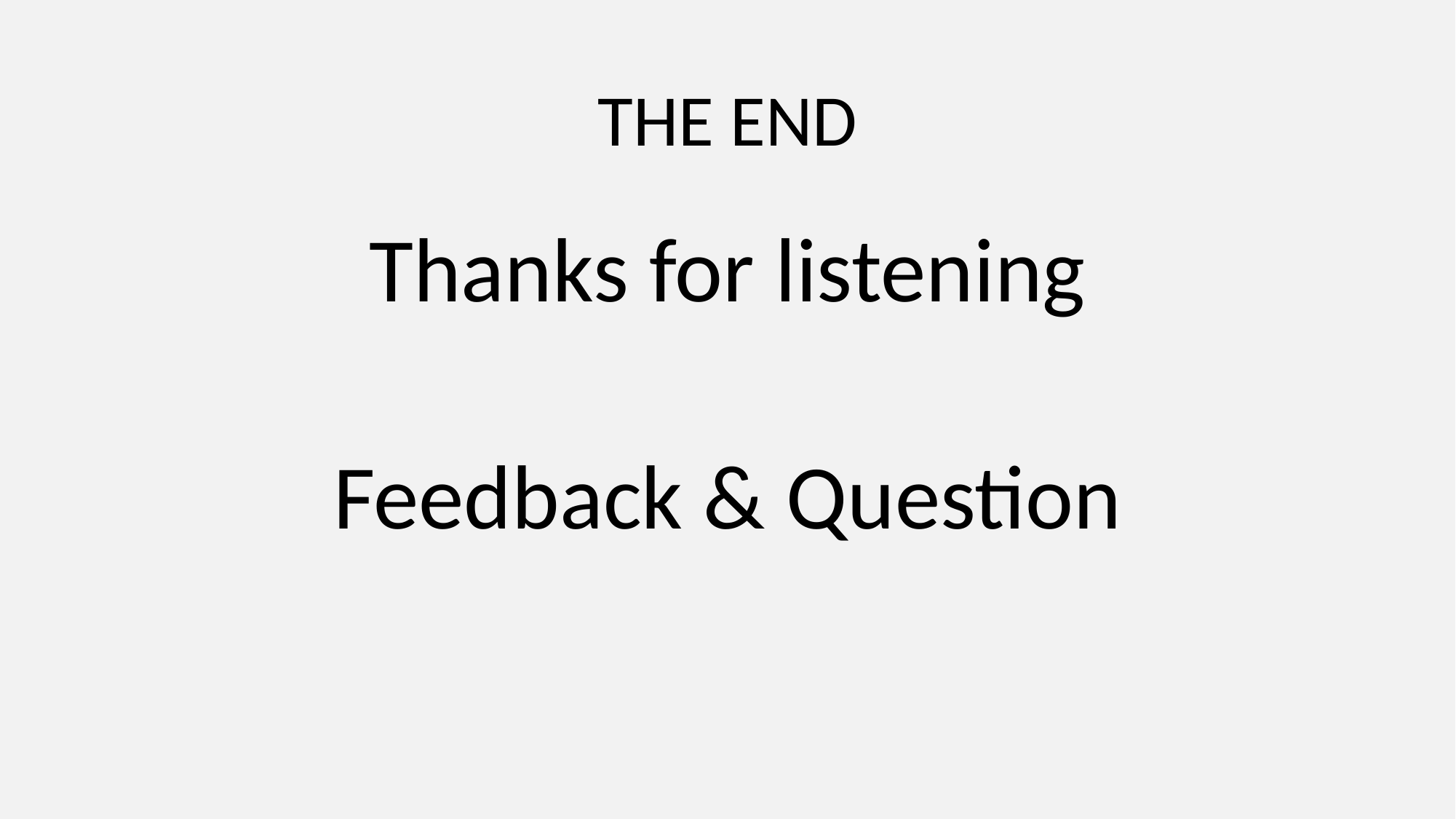

# THE END
Thanks for listening

Feedback & Question